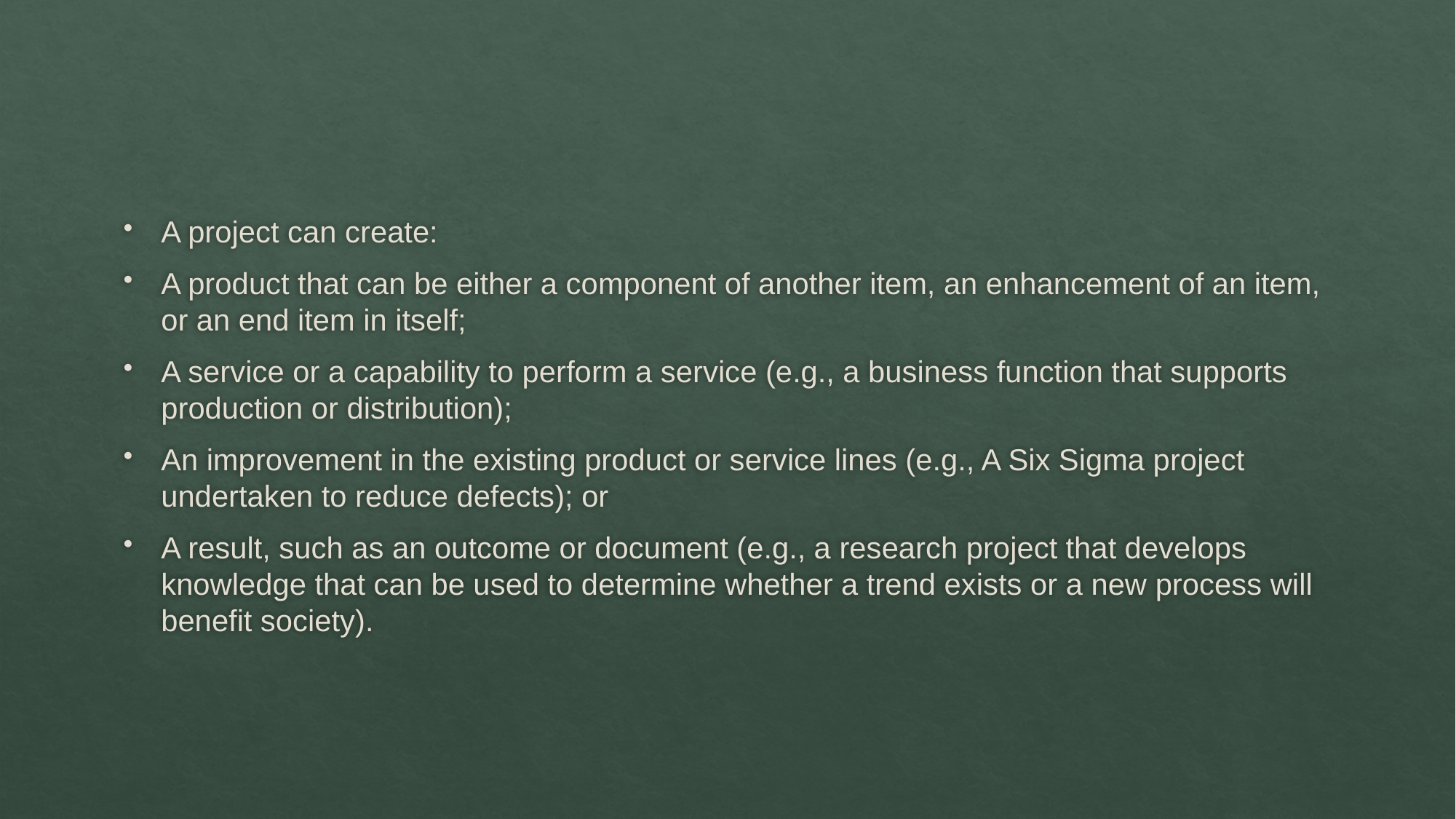

#
A project can create:
A product that can be either a component of another item, an enhancement of an item, or an end item in itself;
A service or a capability to perform a service (e.g., a business function that supports production or distribution);
An improvement in the existing product or service lines (e.g., A Six Sigma project undertaken to reduce defects); or
A result, such as an outcome or document (e.g., a research project that develops knowledge that can be used to determine whether a trend exists or a new process will benefit society).